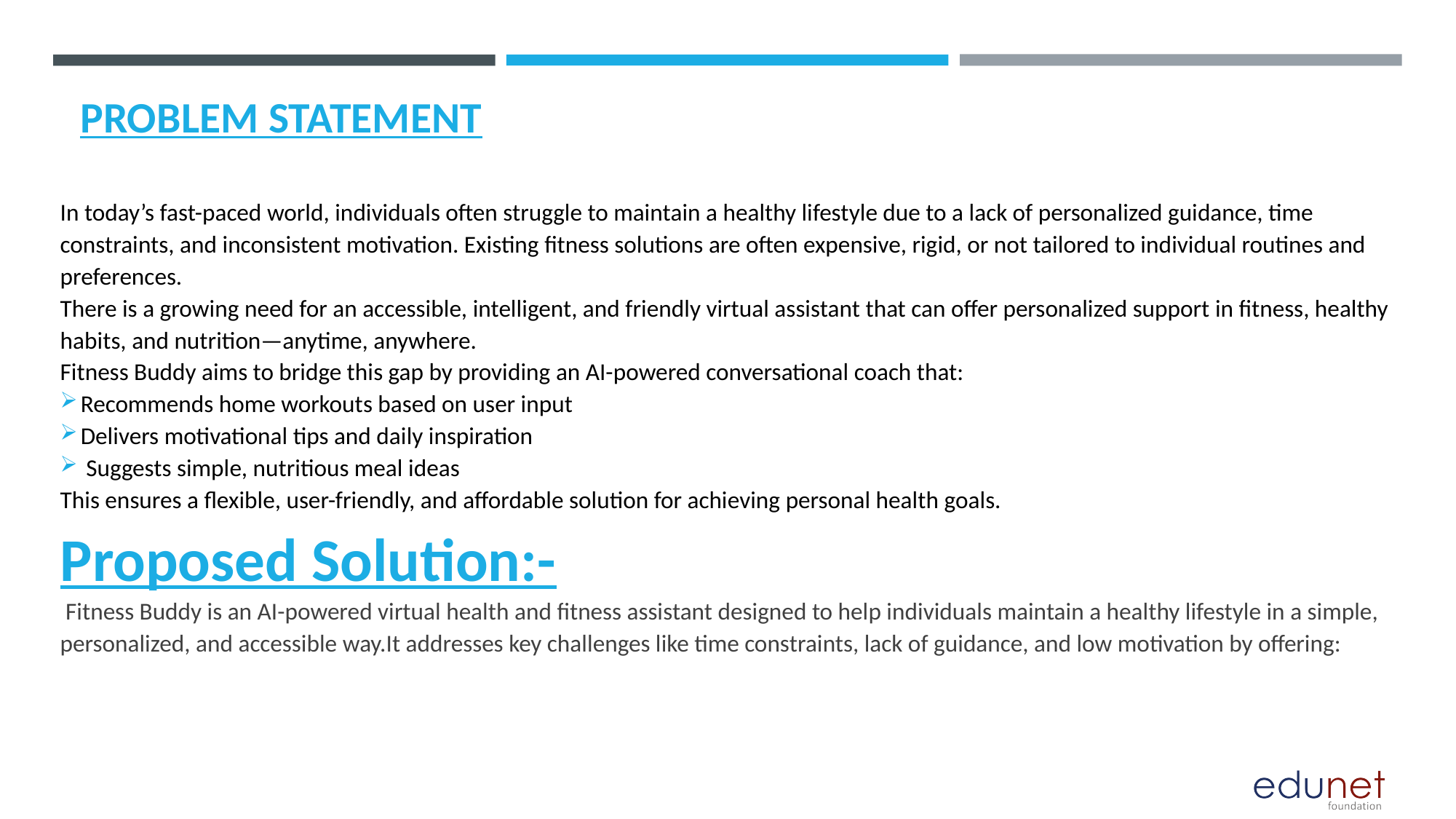

# PROBLEM STATEMENT
In today’s fast-paced world, individuals often struggle to maintain a healthy lifestyle due to a lack of personalized guidance, time constraints, and inconsistent motivation. Existing fitness solutions are often expensive, rigid, or not tailored to individual routines and preferences.
There is a growing need for an accessible, intelligent, and friendly virtual assistant that can offer personalized support in fitness, healthy habits, and nutrition—anytime, anywhere.
Fitness Buddy aims to bridge this gap by providing an AI-powered conversational coach that:
Recommends home workouts based on user input
Delivers motivational tips and daily inspiration
 Suggests simple, nutritious meal ideas
This ensures a flexible, user-friendly, and affordable solution for achieving personal health goals.
Proposed Solution:-
 Fitness Buddy is an AI-powered virtual health and fitness assistant designed to help individuals maintain a healthy lifestyle in a simple, personalized, and accessible way.It addresses key challenges like time constraints, lack of guidance, and low motivation by offering: